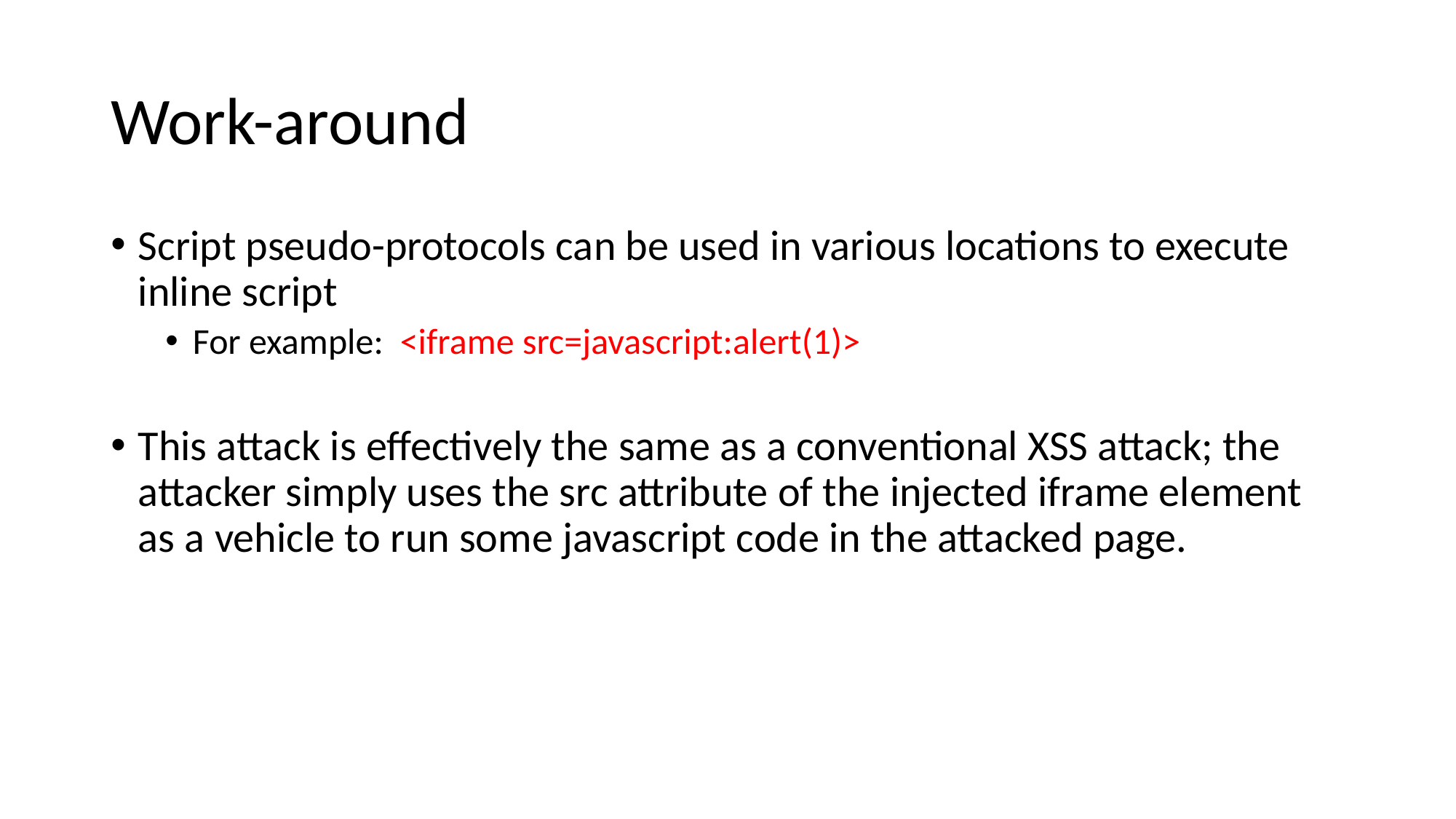

# Work-around
Script pseudo-protocols can be used in various locations to execute inline script
For example:  <iframe src=javascript:alert(1)>

This attack is effectively the same as a conventional XSS attack; the attacker simply uses the src attribute of the injected iframe element as a vehicle to run some javascript code in the attacked page.